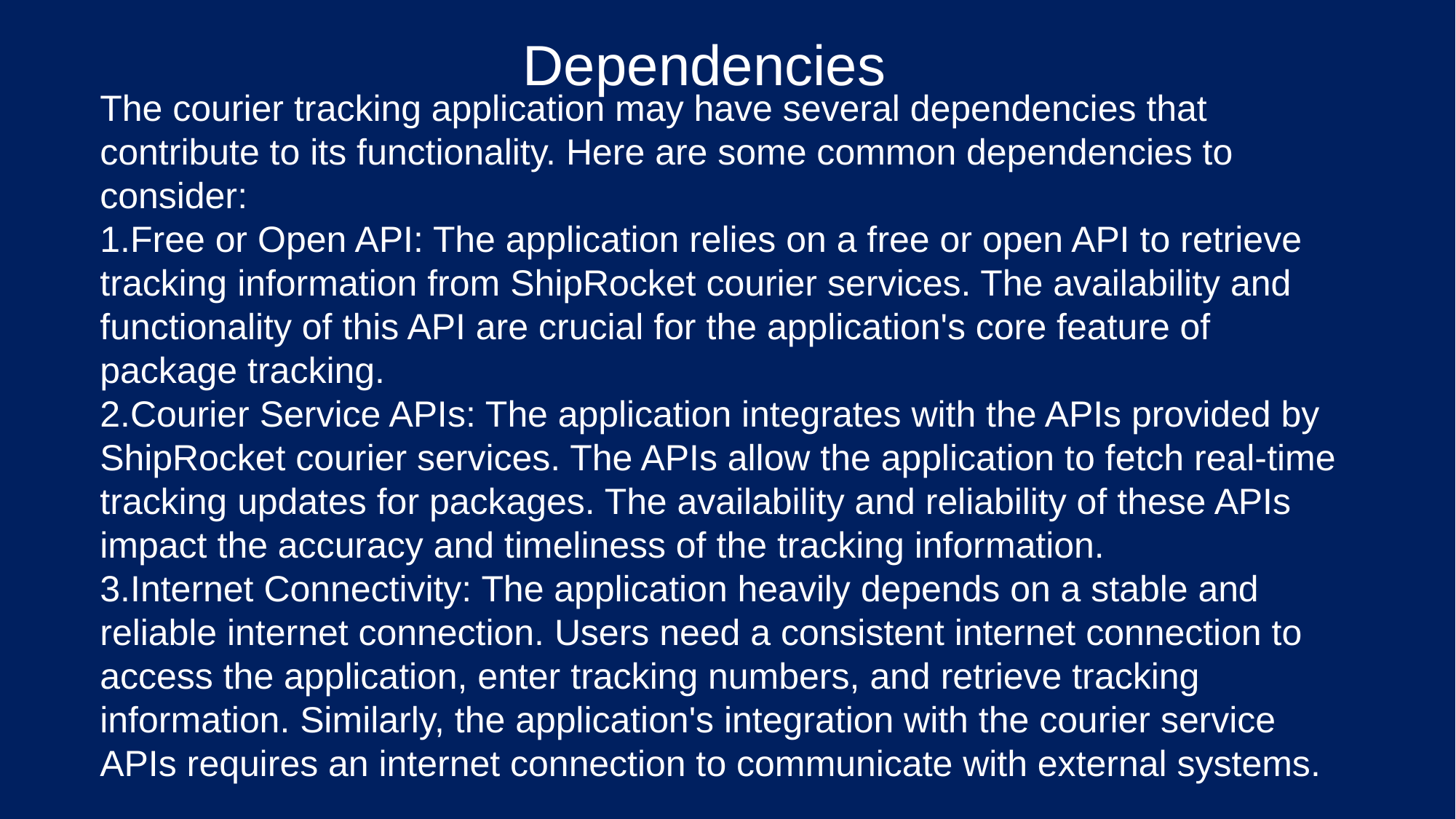

# Dependencies
The courier tracking application may have several dependencies that contribute to its functionality. Here are some common dependencies to consider:
Free or Open API: The application relies on a free or open API to retrieve tracking information from ShipRocket courier services. The availability and functionality of this API are crucial for the application's core feature of package tracking.
Courier Service APIs: The application integrates with the APIs provided by ShipRocket courier services. The APIs allow the application to fetch real-time tracking updates for packages. The availability and reliability of these APIs impact the accuracy and timeliness of the tracking information.
Internet Connectivity: The application heavily depends on a stable and reliable internet connection. Users need a consistent internet connection to access the application, enter tracking numbers, and retrieve tracking information. Similarly, the application's integration with the courier service APIs requires an internet connection to communicate with external systems.